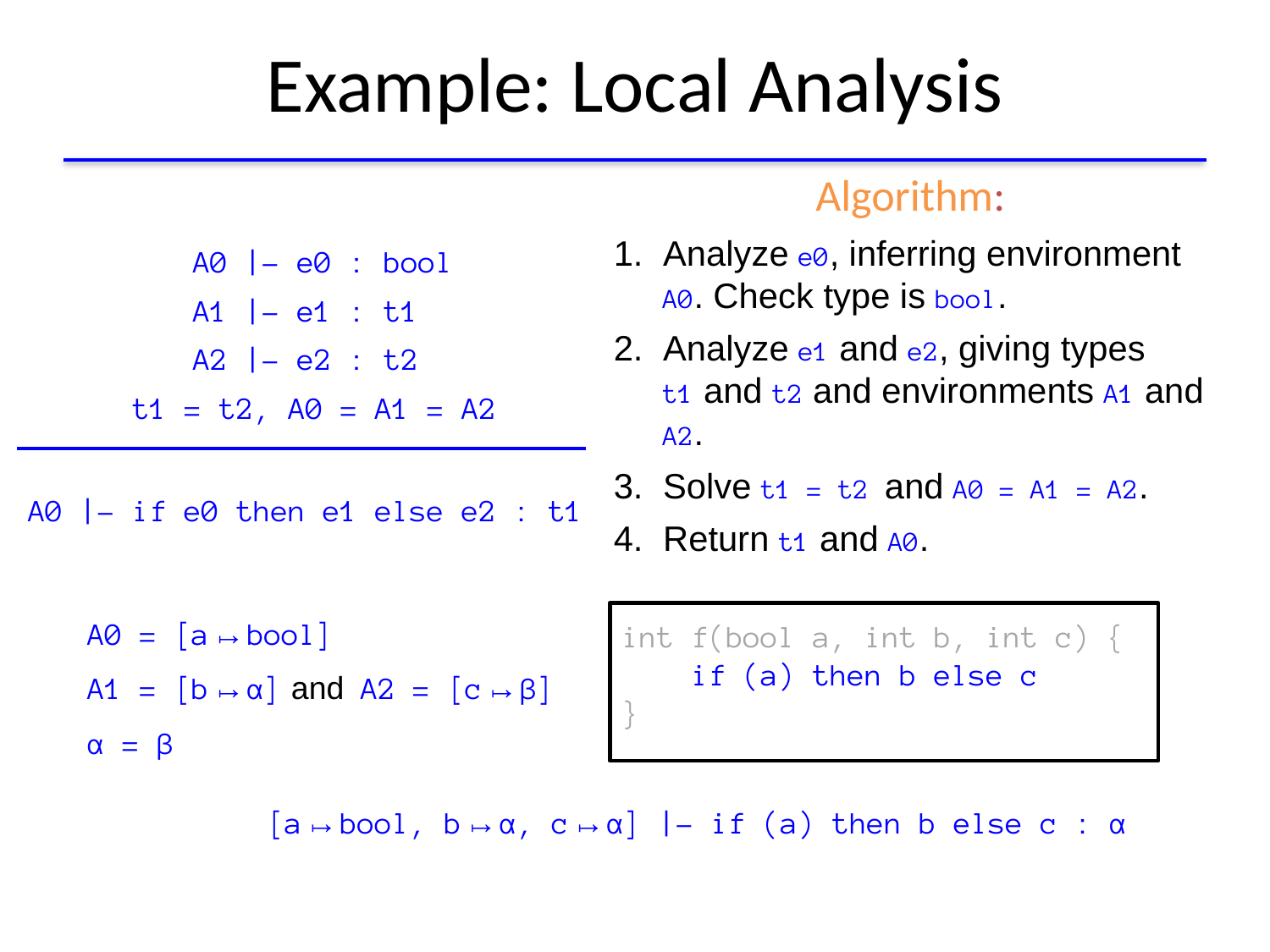

# Example: Local Analysis
Algorithm:
Analyze e0, inferring environment A0. Check type is bool.
Analyze e1 and e2, giving types
t1 and t2 and environments A1 and A2.
Solve t1 = t2 and A0 = A1 = A2.
Return t1 and A0.
  A0 |- e0 : bool
A1 |- e1 : t1
A2 |- e2 : t2
 t1 = t2, A0 = A1 = A2

A0 |- if e0 then e1 else e2 : t1

A0 = [a↦bool]
A1 = [b↦α] and A2 = [c↦β]
α = β
int f(bool a, int b, int c) {
    if (a) then b else c
}

[a↦bool, b↦α, c↦α] |- if (a) then b else c : α